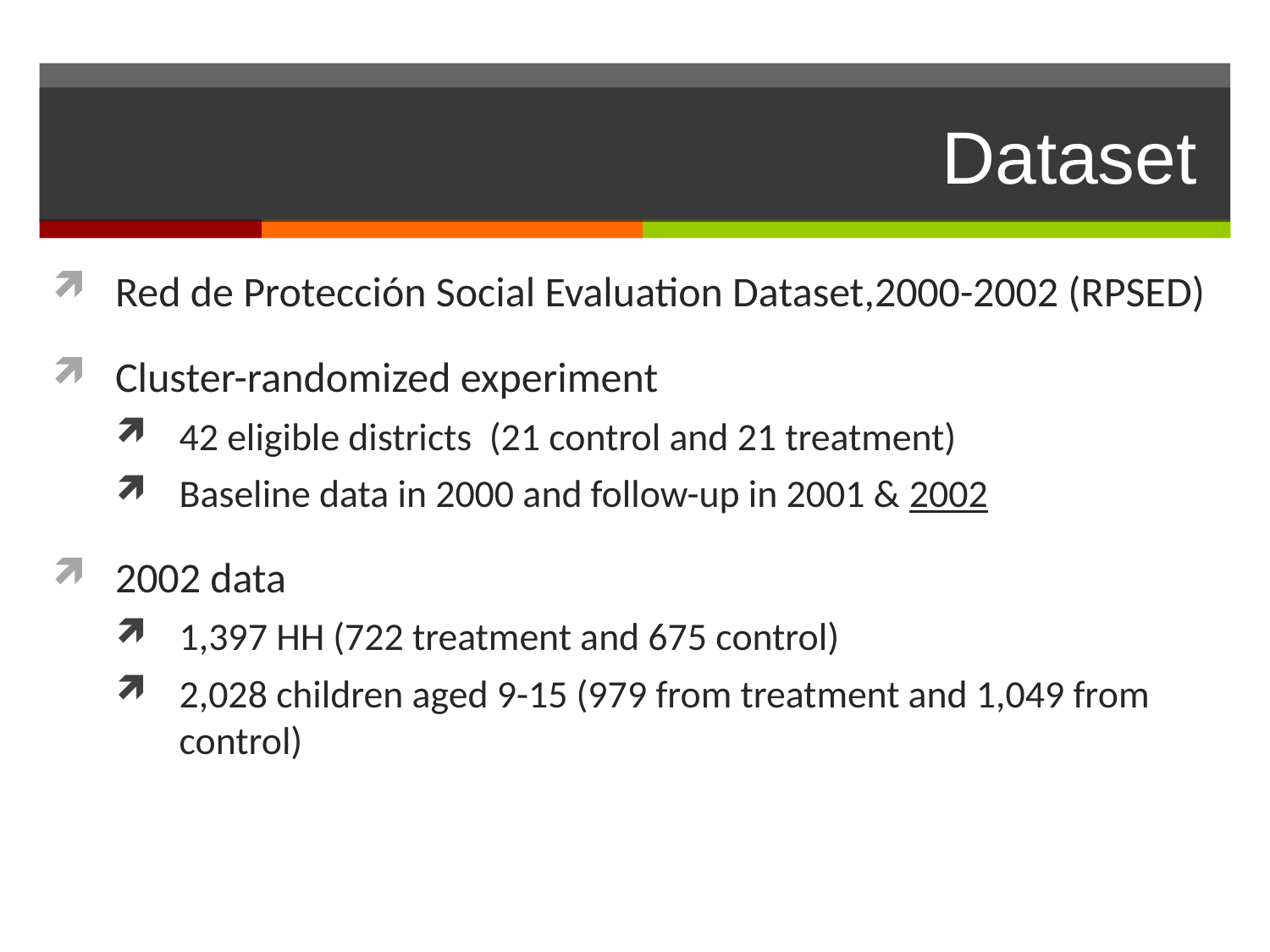

# Dataset
Red de Protección Social Evaluation Dataset,2000-2002 (RPSED)
Cluster-randomized experiment
42 eligible districts  (21 control and 21 treatment)
Baseline data in 2000 and follow-up in 2001 & 2002
2002 data
1,397 HH (722 treatment and 675 control)
2,028 children aged 9-15 (979 from treatment and 1,049 from control)